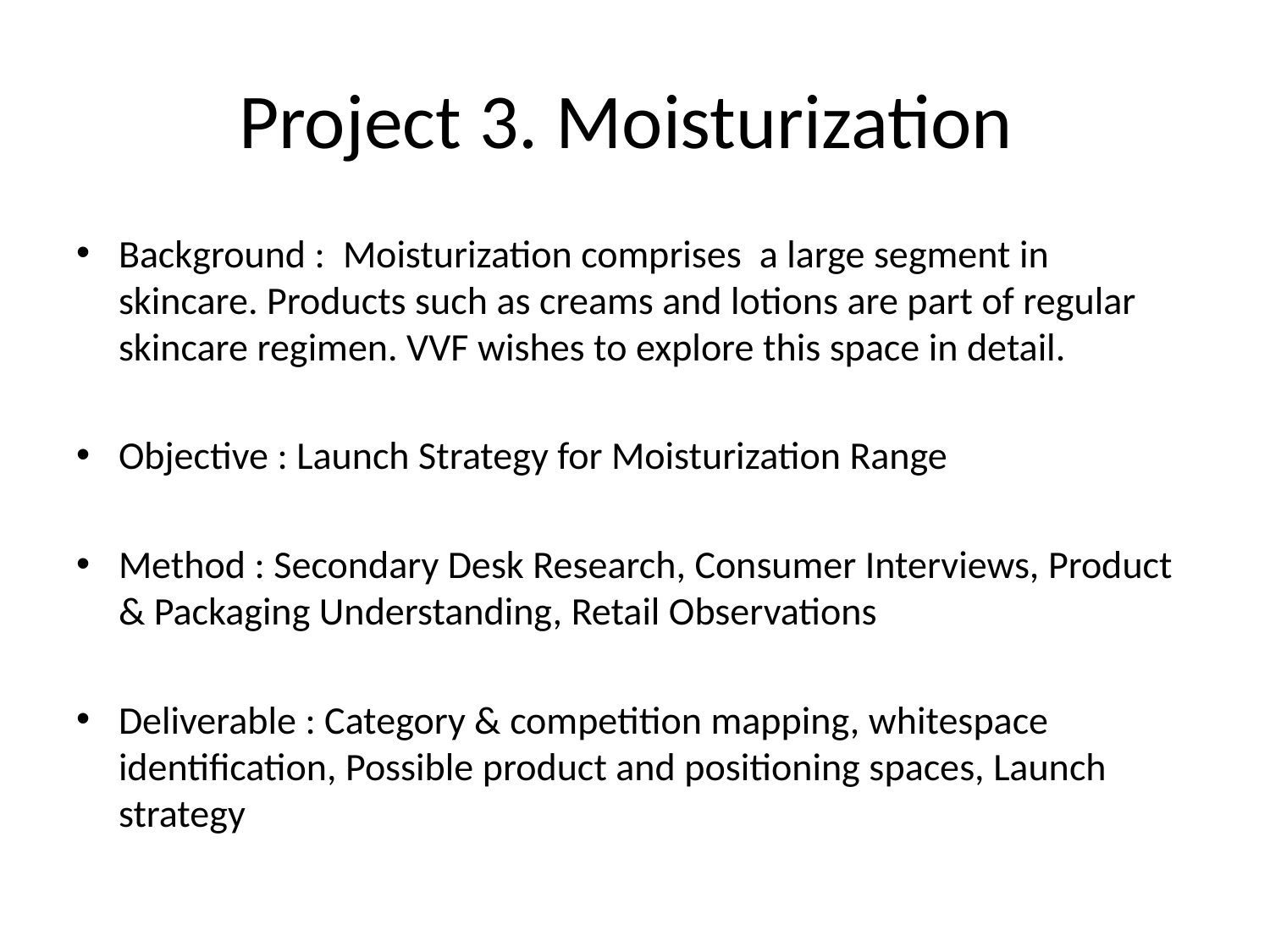

# Project 3. Moisturization
Background :  Moisturization comprises  a large segment in skincare. Products such as creams and lotions are part of regular skincare regimen. VVF wishes to explore this space in detail.

Objective : Launch Strategy for Moisturization Range

Method : Secondary Desk Research, Consumer Interviews, Product & Packaging Understanding, Retail Observations

Deliverable : Category & competition mapping, whitespace identification, Possible product and positioning spaces, Launch strategy